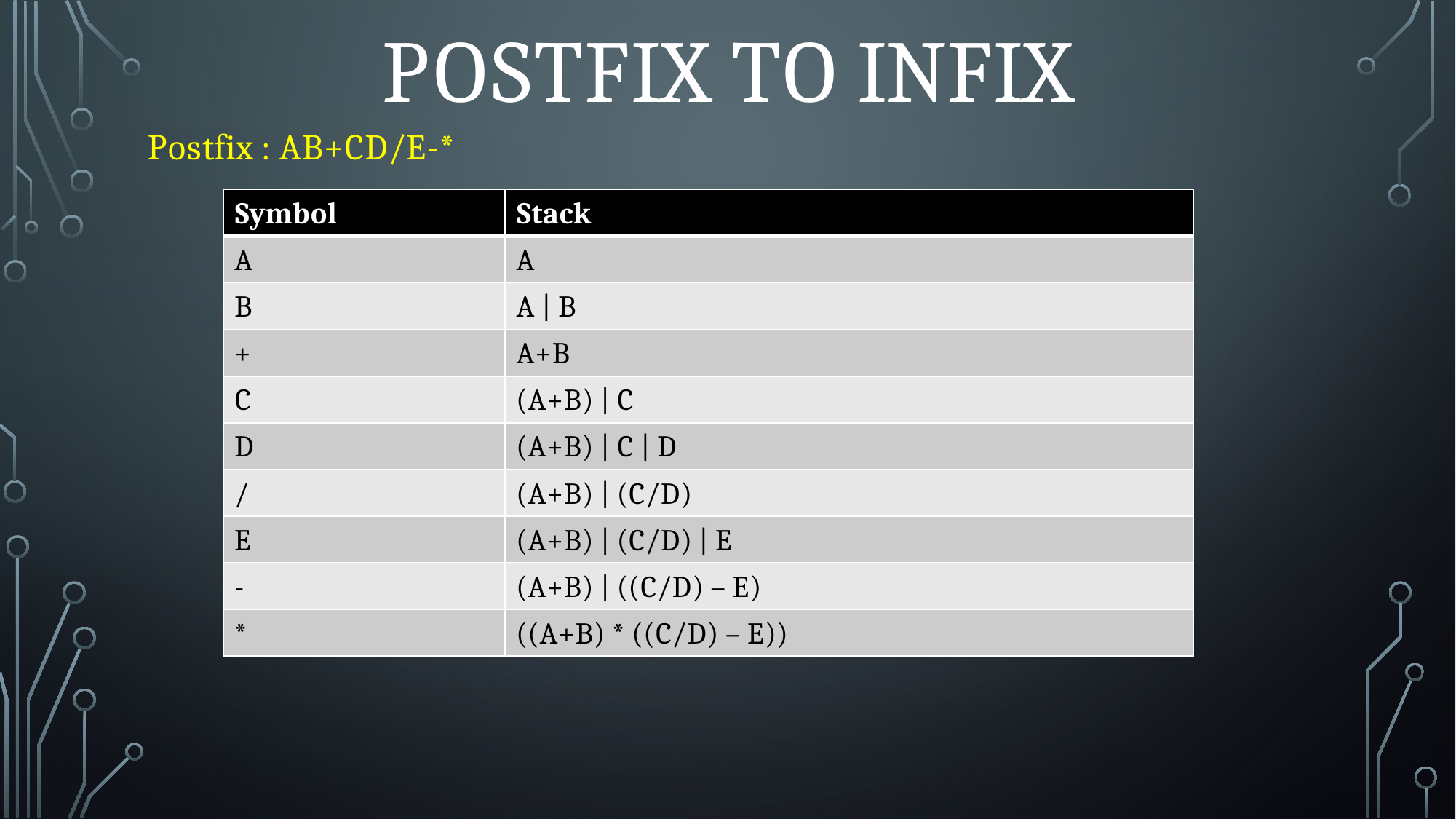

# Postfix to infix
Postfix : AB+CD/E-*

| Symbol | Stack |
| --- | --- |
| A | A |
| B | A | B |
| + | A+B |
| C | (A+B) | C |
| D | (A+B) | C | D |
| / | (A+B) | (C/D) |
| E | (A+B) | (C/D) | E |
| - | (A+B) | ((C/D) – E) |
| \* | ((A+B) \* ((C/D) – E)) |